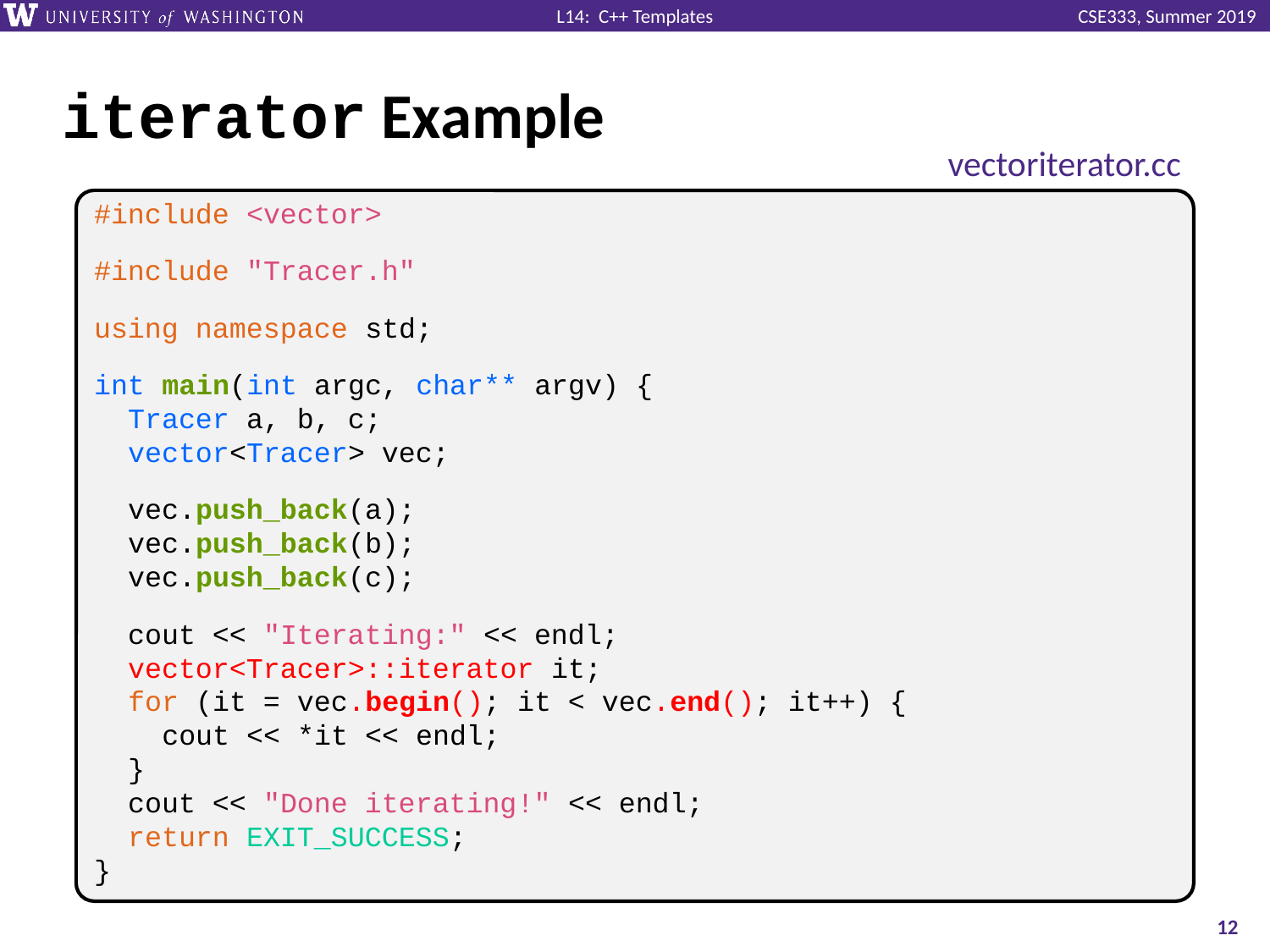

# iterator Example
vectoriterator.cc
#include <vector>

#include "Tracer.h"

using namespace std;

int main(int argc, char** argv) {
  Tracer a, b, c;
  vector<Tracer> vec;

  vec.push_back(a);
  vec.push_back(b);
  vec.push_back(c);

  cout << "Iterating:" << endl;
  vector<Tracer>::iterator it;
  for (it = vec.begin(); it < vec.end(); it++) {
    cout << *it << endl;
  }
  cout << "Done iterating!" << endl;
  return EXIT_SUCCESS;
}
12